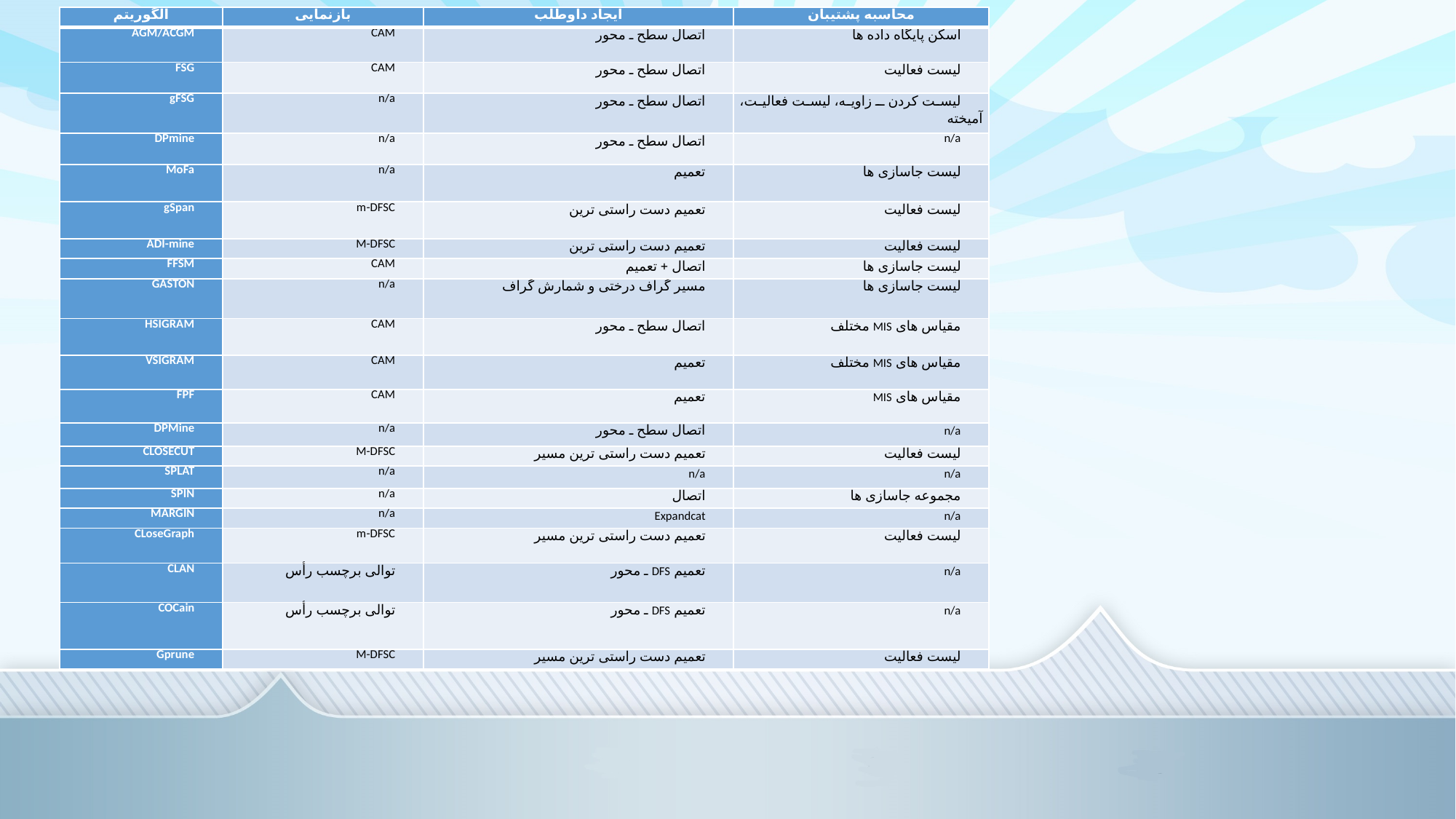

| الگوریتم | بازنمایی | ایجاد داوطلب | محاسبه پشتیبان |
| --- | --- | --- | --- |
| AGM/ACGM | CAM | اتصال سطح ـ محور | اسکن پایگاه داده ها |
| FSG | CAM | اتصال سطح ـ محور | لیست فعالیت |
| gFSG | n/a | اتصال سطح ـ محور | لیست کردن ـ زاویه، لیست فعالیت، آمیخته |
| DPmine | n/a | اتصال سطح ـ محور | n/a |
| MoFa | n/a | تعمیم | لیست جاسازی ها |
| gSpan | m-DFSC | تعمیم دست راستی ترین | لیست فعالیت |
| ADI-mine | M-DFSC | تعمیم دست راستی ترین | لیست فعالیت |
| FFSM | CAM | اتصال + تعمیم | لیست جاسازی ها |
| GASTON | n/a | مسیر گراف درختی و شمارش گراف | لیست جاسازی ها |
| HSIGRAM | CAM | اتصال سطح ـ محور | مقیاس های MIS مختلف |
| VSIGRAM | CAM | تعمیم | مقیاس های MIS مختلف |
| FPF | CAM | تعمیم | مقیاس های MIS |
| DPMine | n/a | اتصال سطح ـ محور | n/a |
| CLOSECUT | M-DFSC | تعمیم دست راستی ترین مسیر | لیست فعالیت |
| SPLAT | n/a | n/a | n/a |
| SPIN | n/a | اتصال | مجموعه جاسازی ها |
| MARGIN | n/a | Expandcat | n/a |
| CLoseGraph | m-DFSC | تعمیم دست راستی ترین مسیر | لیست فعالیت |
| CLAN | توالی برچسب رأس | تعمیم DFS ـ محور | n/a |
| COCain | توالی برچسب رأس | تعمیم DFS ـ محور | n/a |
| Gprune | M-DFSC | تعمیم دست راستی ترین مسیر | لیست فعالیت |
#